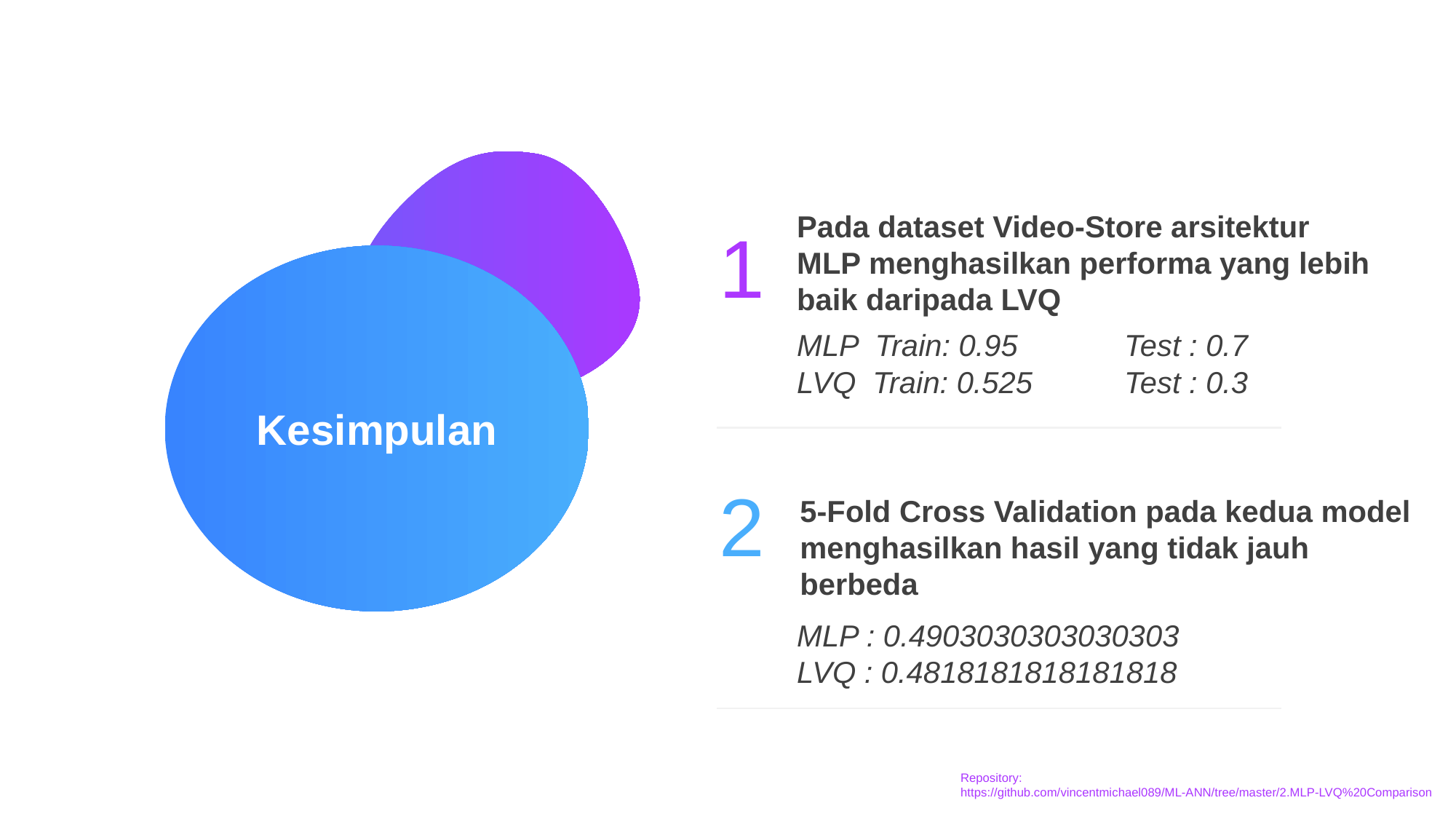

Pada dataset Video-Store arsitektur
MLP menghasilkan performa yang lebih
baik daripada LVQ
1
2
5-Fold Cross Validation pada kedua model
menghasilkan hasil yang tidak jauh berbeda

MLP  Train: 0.95	Test : 0.7
LVQ  Train: 0.525	Test : 0.3
Kesimpulan
MLP : 0.4903030303030303
LVQ : 0.4818181818181818
Repository:
https://github.com/vincentmichael089/ML-ANN/tree/master/2.MLP-LVQ%20Comparison